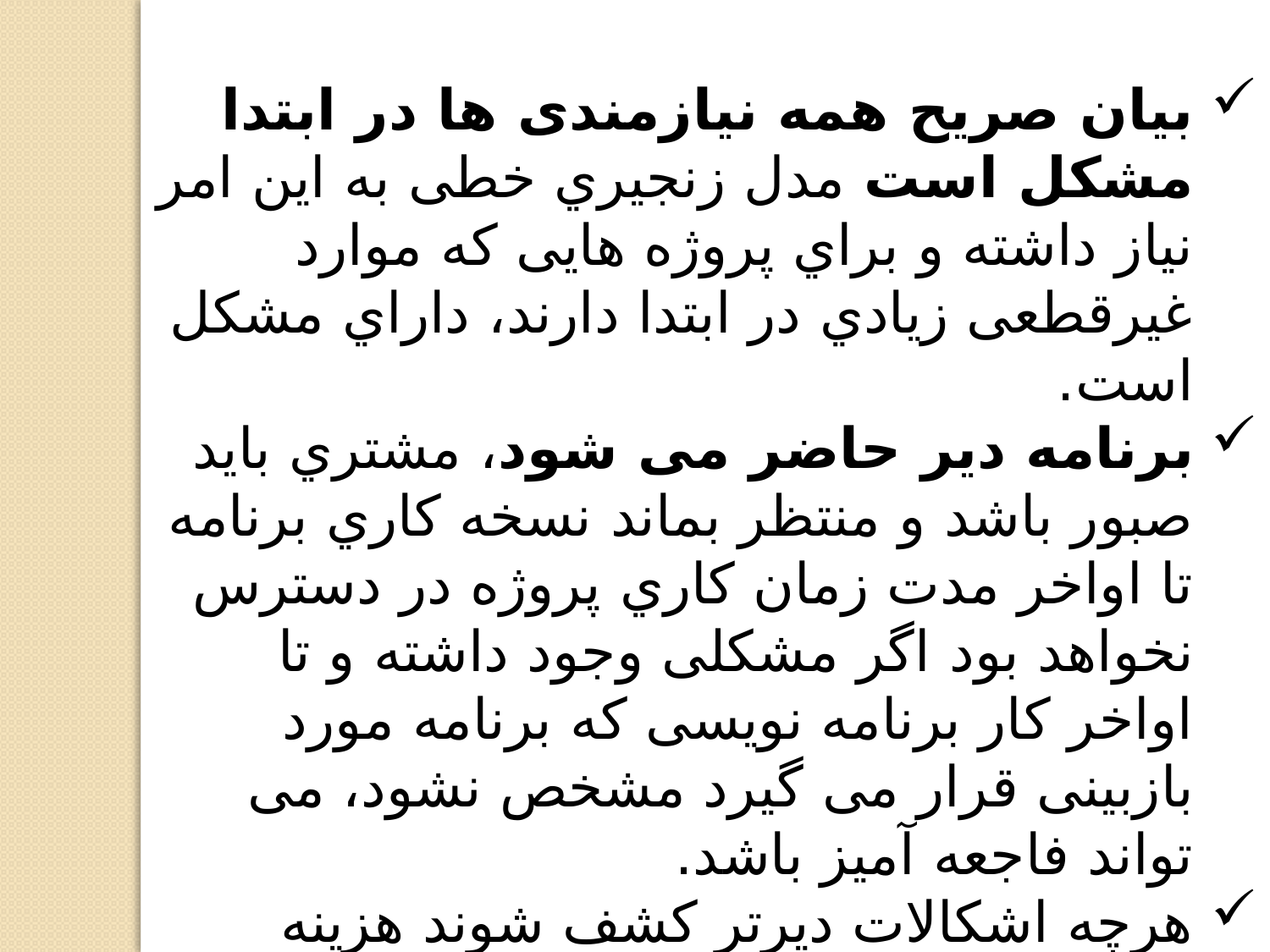

بیان صریح همه نیازمندی ها در ابتدا مشکل است مدل زنجیري خطی به این امر نیاز داشته و براي پروژه هایی که موارد غیرقطعی زیادي در ابتدا دارند، داراي مشکل است.
برنامه دیر حاضر می شود، مشتري باید صبور باشد و منتظر بماند نسخه کاري برنامه تا اواخر مدت زمان کاري پروژه در دسترس نخواهد بود اگر مشکلی وجود داشته و تا اواخر کار برنامه نویسی که برنامه مورد بازبینی قرار می گیرد مشخص نشود، می تواند فاجعه آمیز باشد.
هرچه اشکالات دیرتر کشف شوند هزینه برطرف سازي آنها بیشتر خواهد بود.